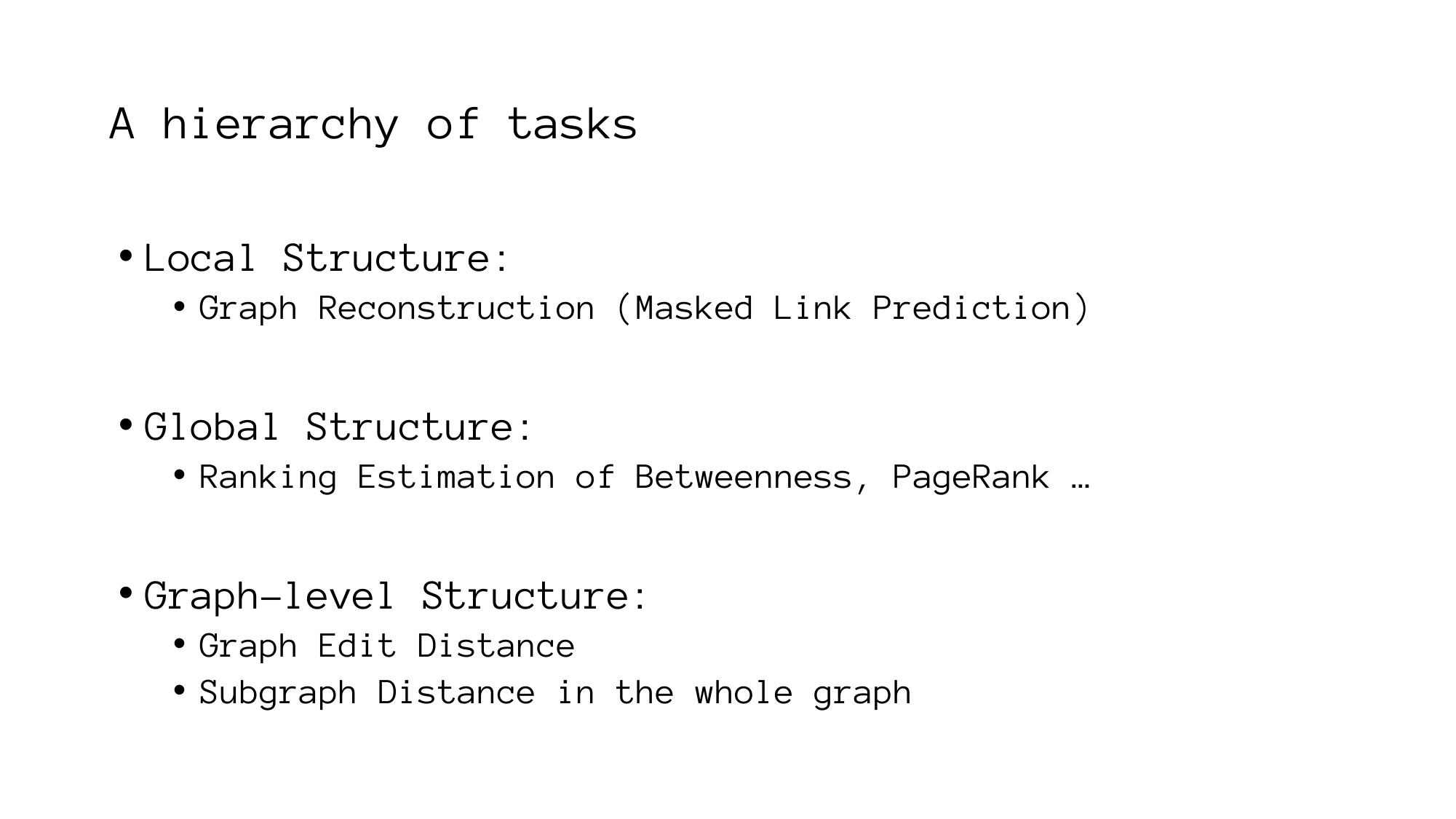

# A hierarchy of tasks
Local Structure:
Graph Reconstruction (Masked Link Prediction)

Global Structure:
Ranking Estimation of Betweenness, PageRank …

Graph-level Structure:
Graph Edit Distance
Subgraph Distance in the whole graph